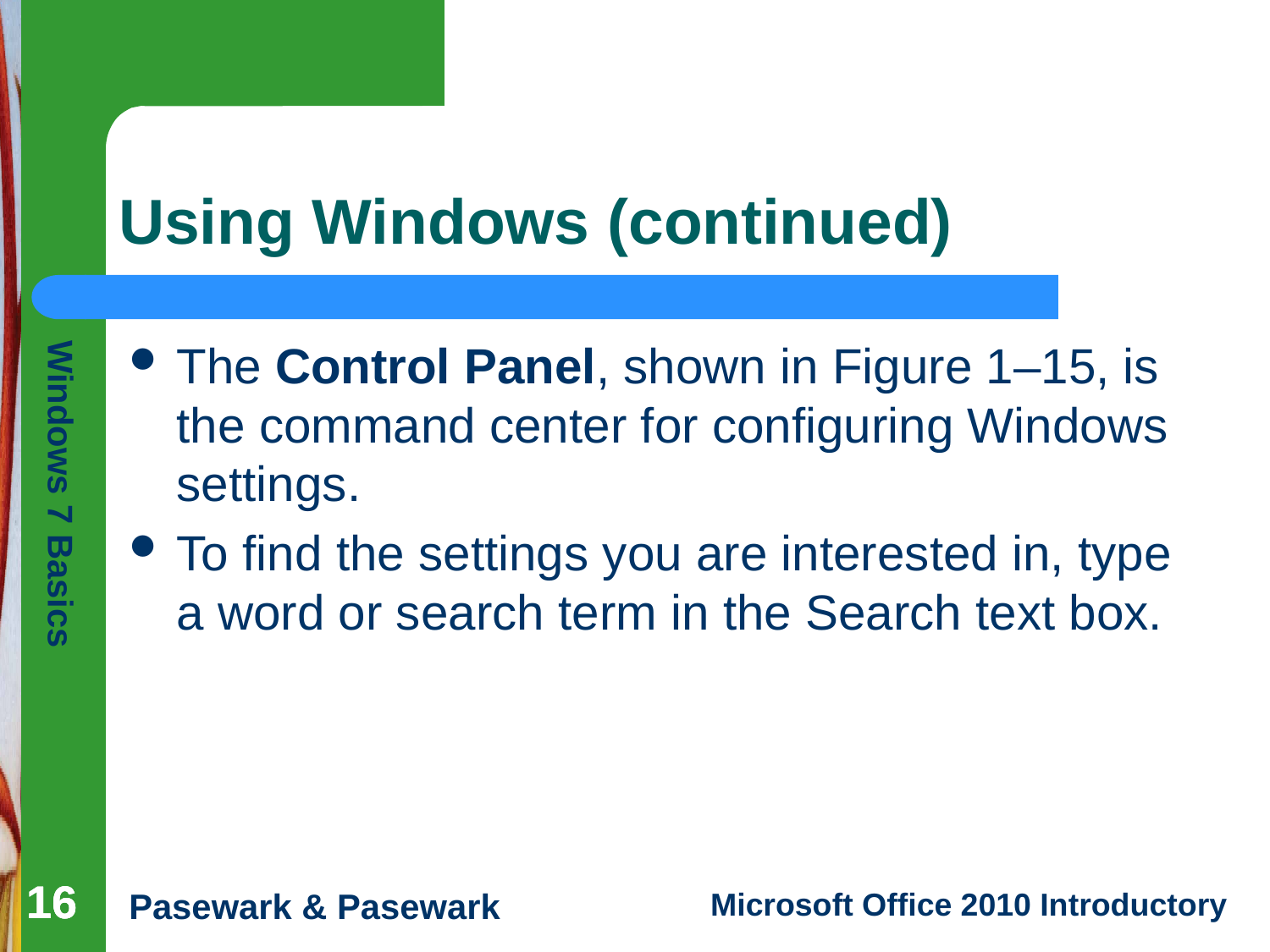

# Using Windows (continued)
The Control Panel, shown in Figure 1–15, is the command center for configuring Windows settings.
To find the settings you are interested in, type a word or search term in the Search text box.
16
16
16